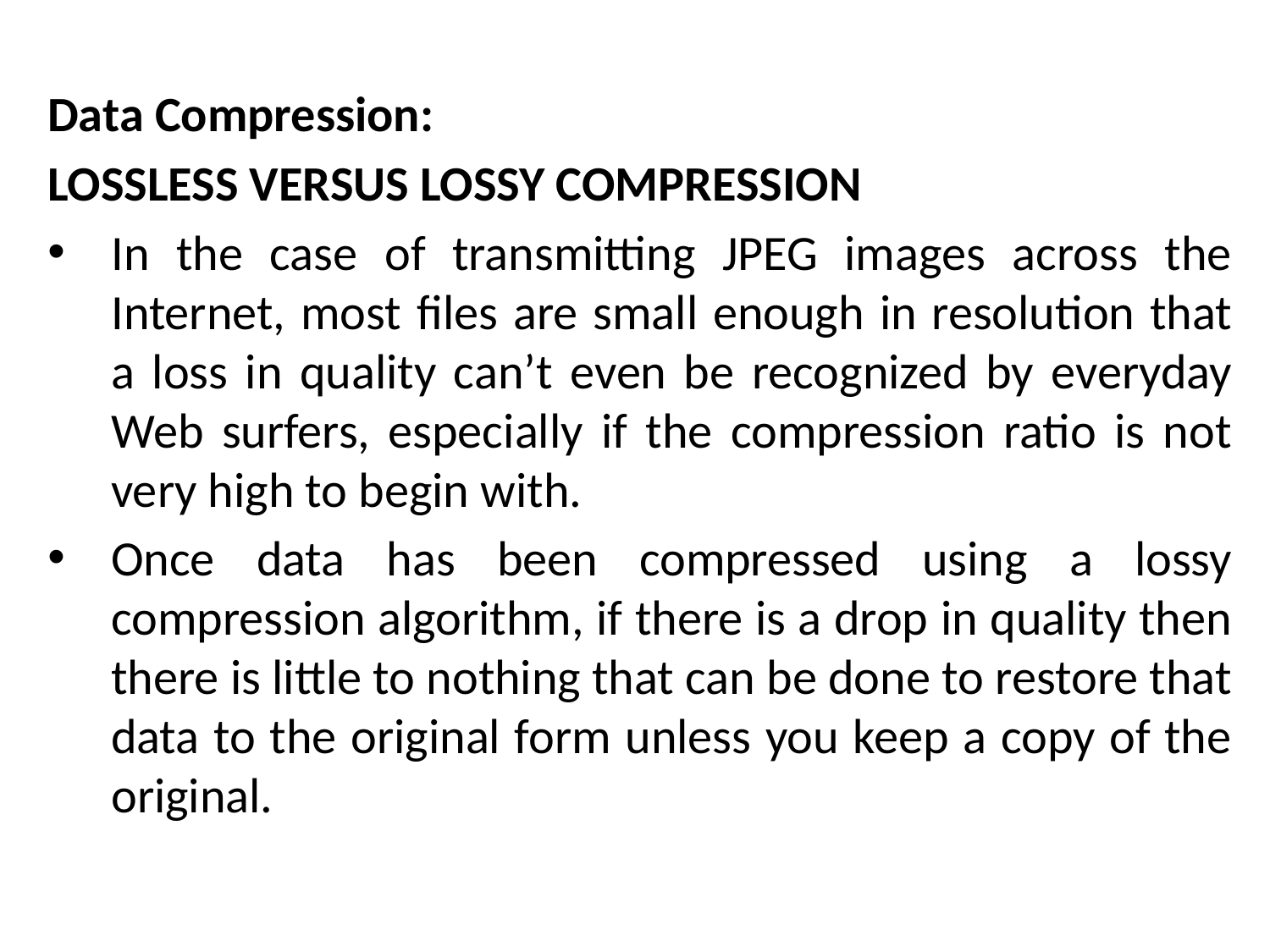

Data Compression:
LOSSLESS VERSUS LOSSY COMPRESSION
In the case of transmitting JPEG images across the Internet, most files are small enough in resolution that a loss in quality can’t even be recognized by everyday Web surfers, especially if the compression ratio is not very high to begin with.
Once data has been compressed using a lossy compression algorithm, if there is a drop in quality then there is little to nothing that can be done to restore that data to the original form unless you keep a copy of the original.
# The Mathematical side of games